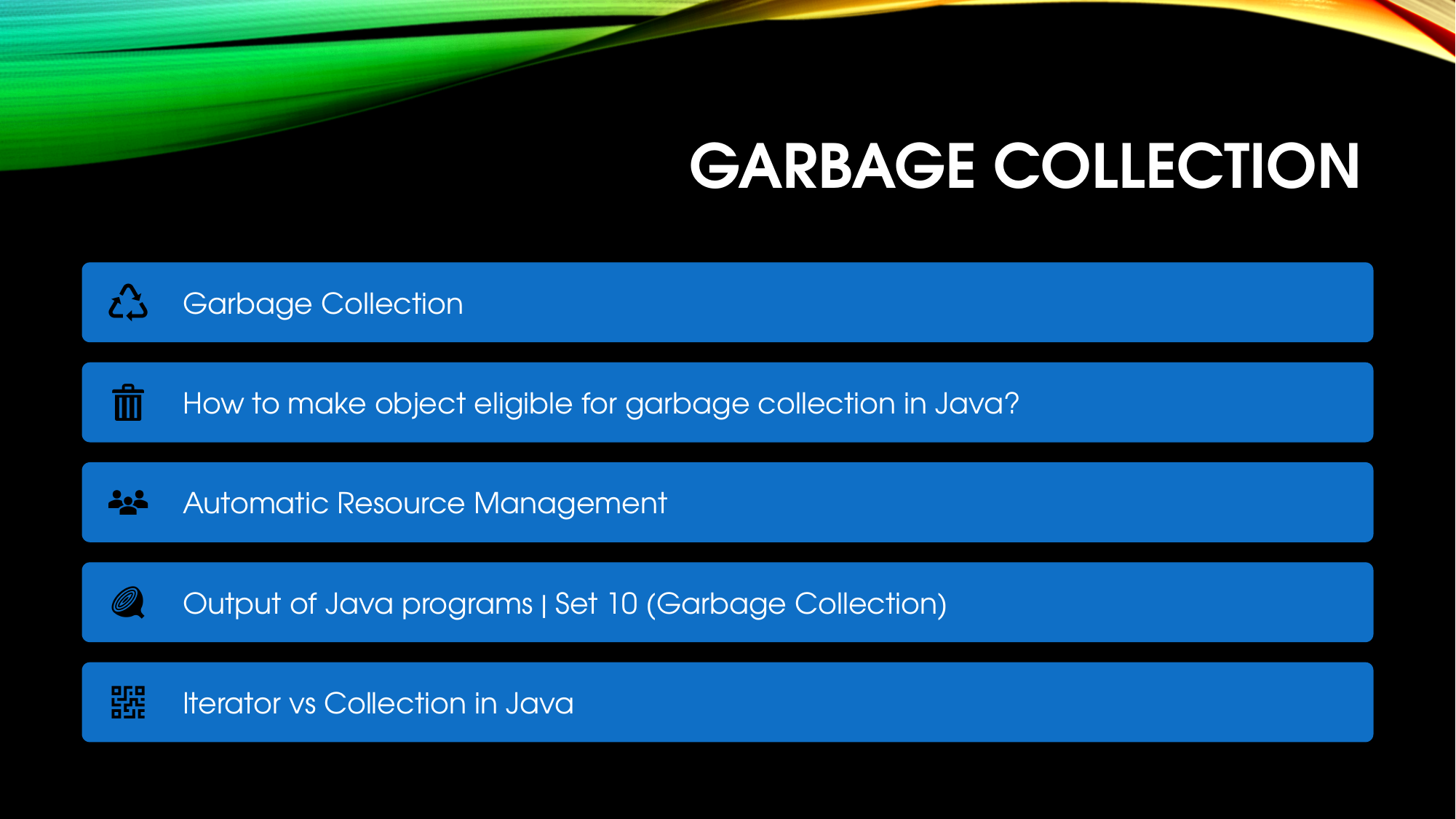

# Garbage Collection
Garbage Collection
How to make object eligible for garbage collection in Java?
Automatic Resource Management
Output of Java programs | Set 10 (Garbage Collection)
Iterator vs Collection in Java